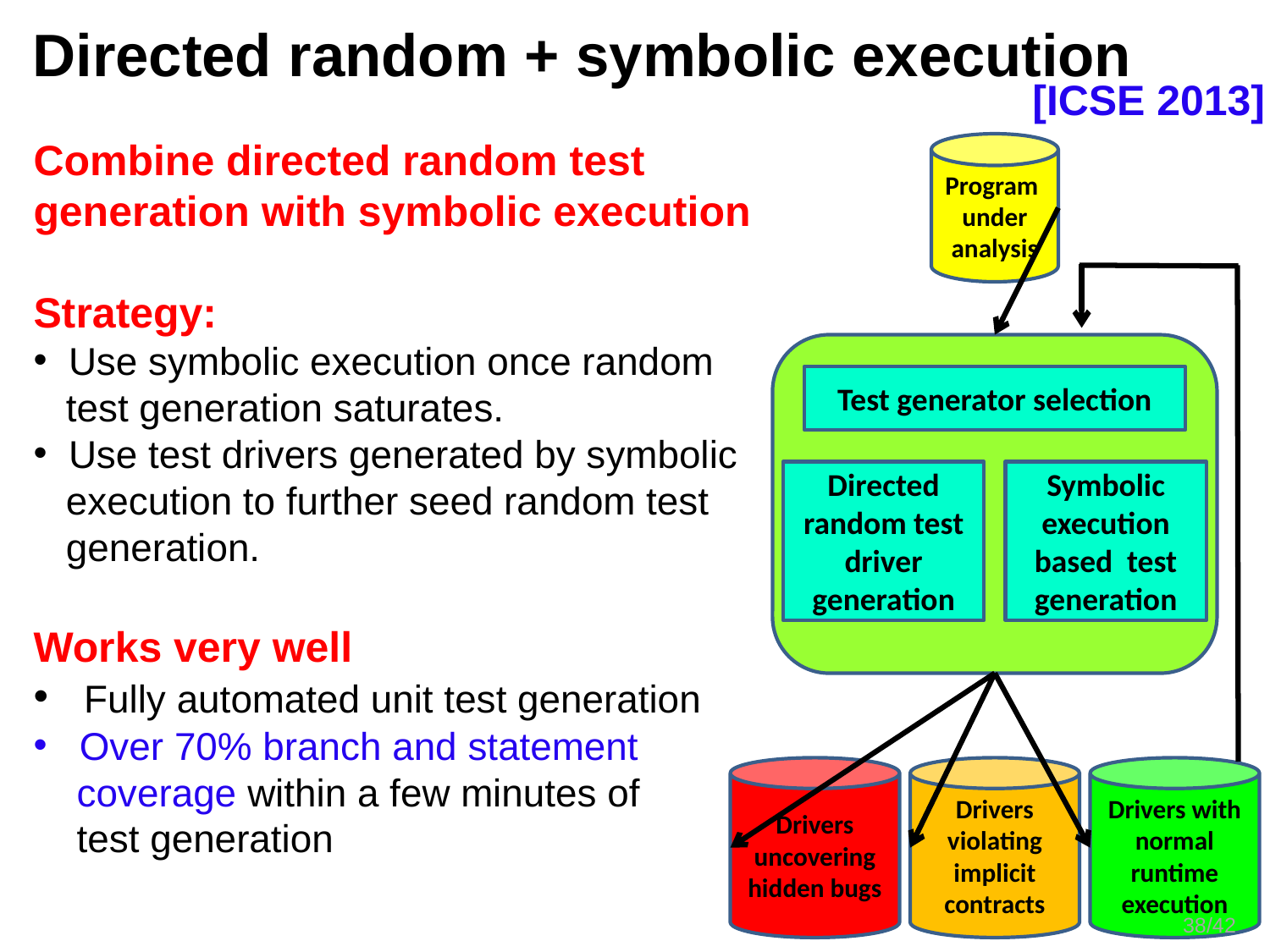

Directed random + symbolic execution
[ICSE 2013]
Combine directed random test generation with symbolic execution

Strategy:
  Use symbolic execution once random
   test generation saturates.
  Use test drivers generated by symbolic
   execution to further seed random test
   generation.

Works very well
   Fully automated unit test generation
   Over 70% branch and statement
    coverage within a few minutes of
    test generation
Program  under analysis

Test generator selection
Directed random test driver generation
Symbolic execution based  test generation
Drivers uncovering hidden bugs
Drivers violating implicit contracts
Drivers with normal runtime execution
38/42